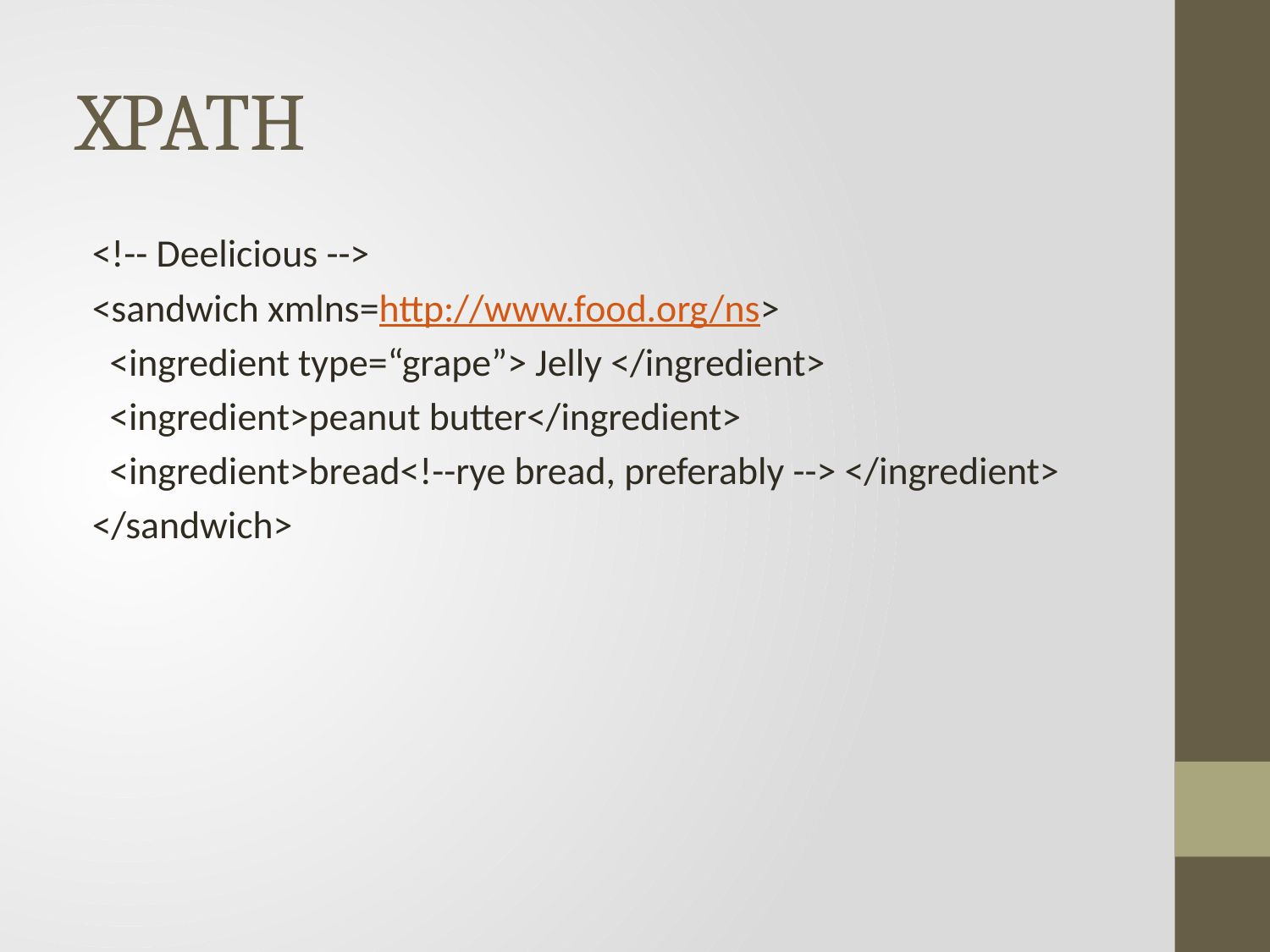

# XPATH
<!-- Deelicious -->
<sandwich xmlns=http://www.food.org/ns>
  <ingredient type=“grape”> Jelly </ingredient>
  <ingredient>peanut butter</ingredient>
  <ingredient>bread<!--rye bread, preferably --> </ingredient>
</sandwich>